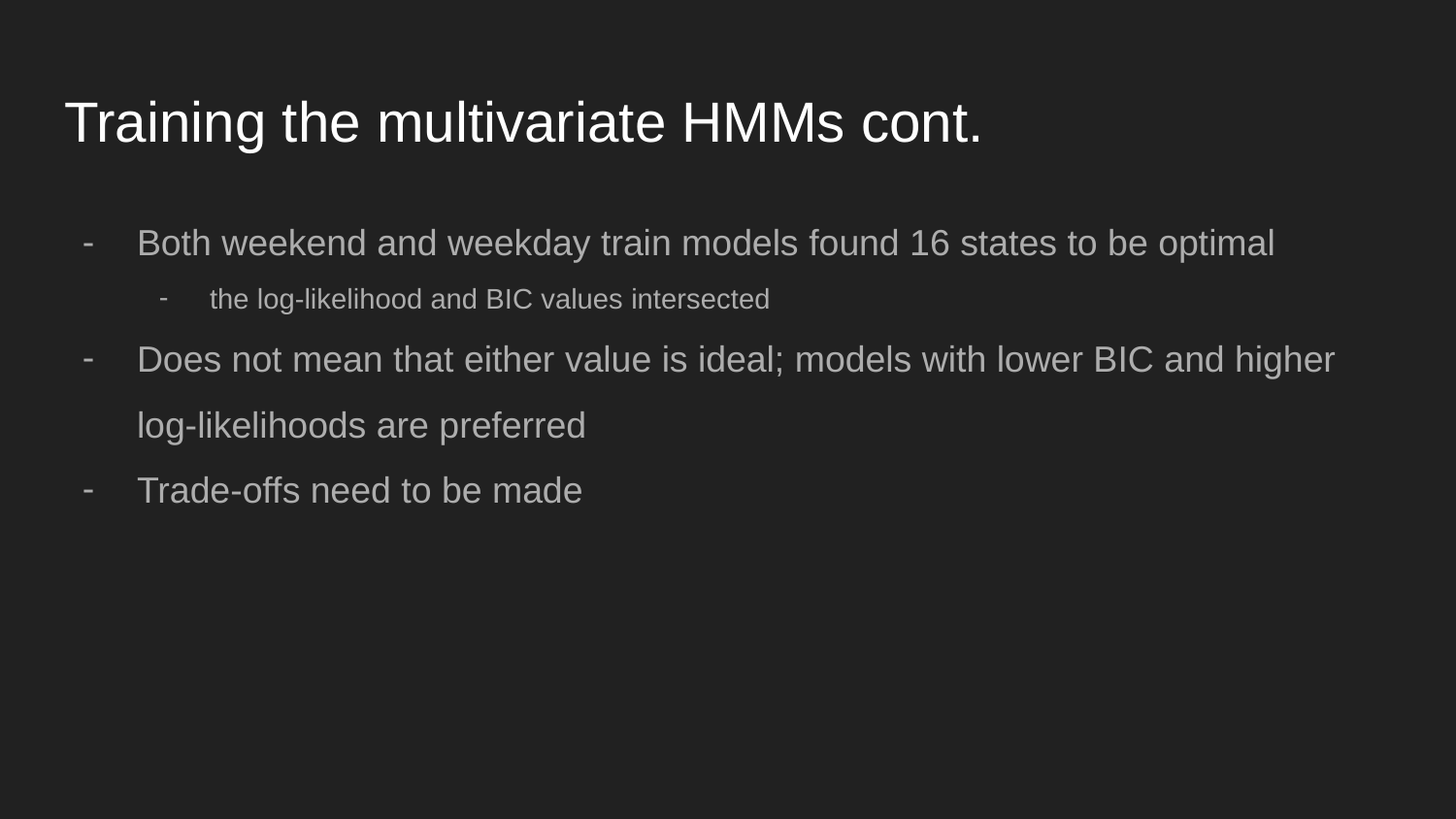

# Training the multivariate HMMs cont.
Both weekend and weekday train models found 16 states to be optimal
the log-likelihood and BIC values intersected
Does not mean that either value is ideal; models with lower BIC and higher log-likelihoods are preferred
Trade-offs need to be made